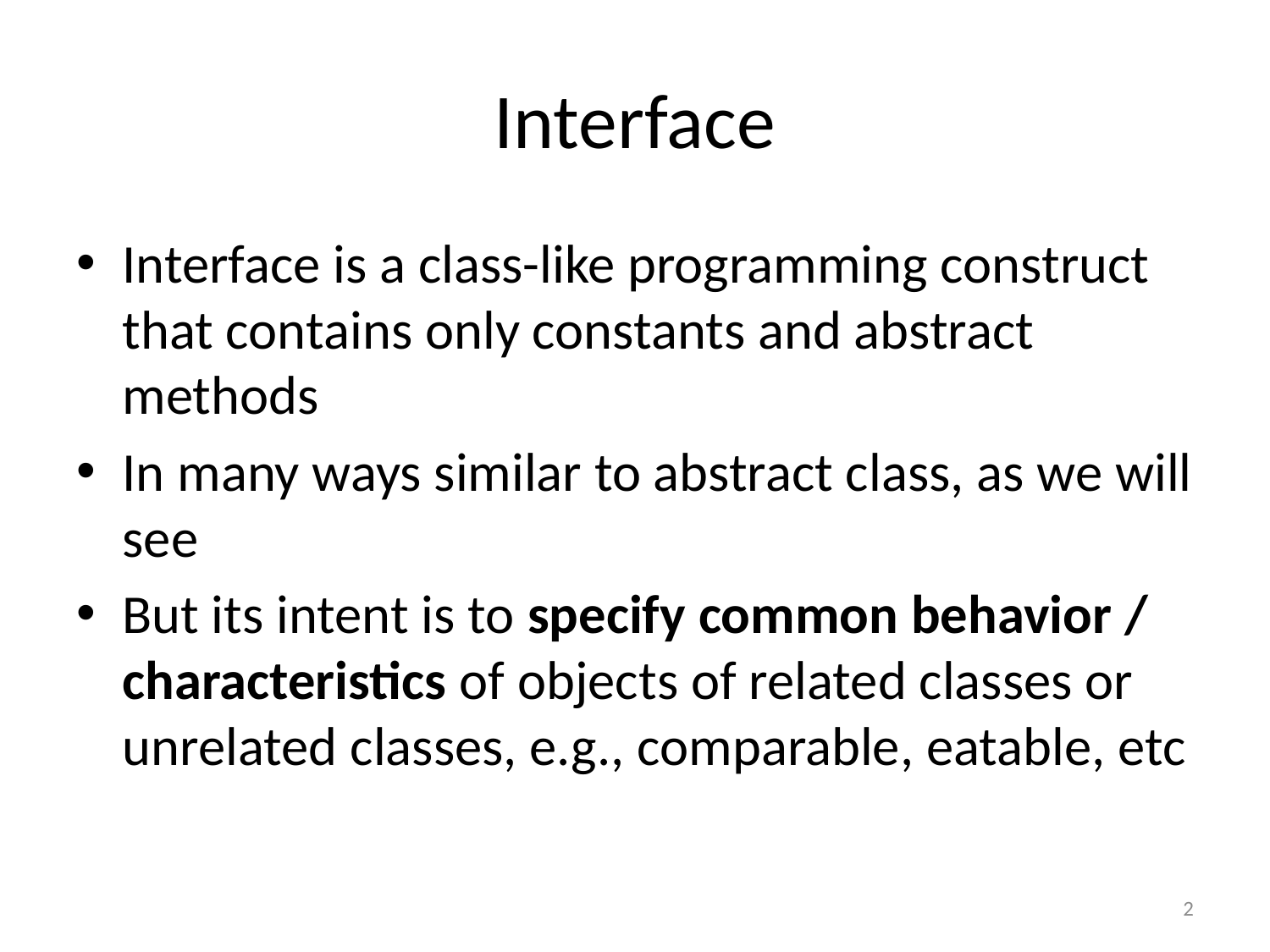

# Interface
Interface is a class-like programming construct that contains only constants and abstract methods
In many ways similar to abstract class, as we will see
But its intent is to specify common behavior / characteristics of objects of related classes or unrelated classes, e.g., comparable, eatable, etc
2